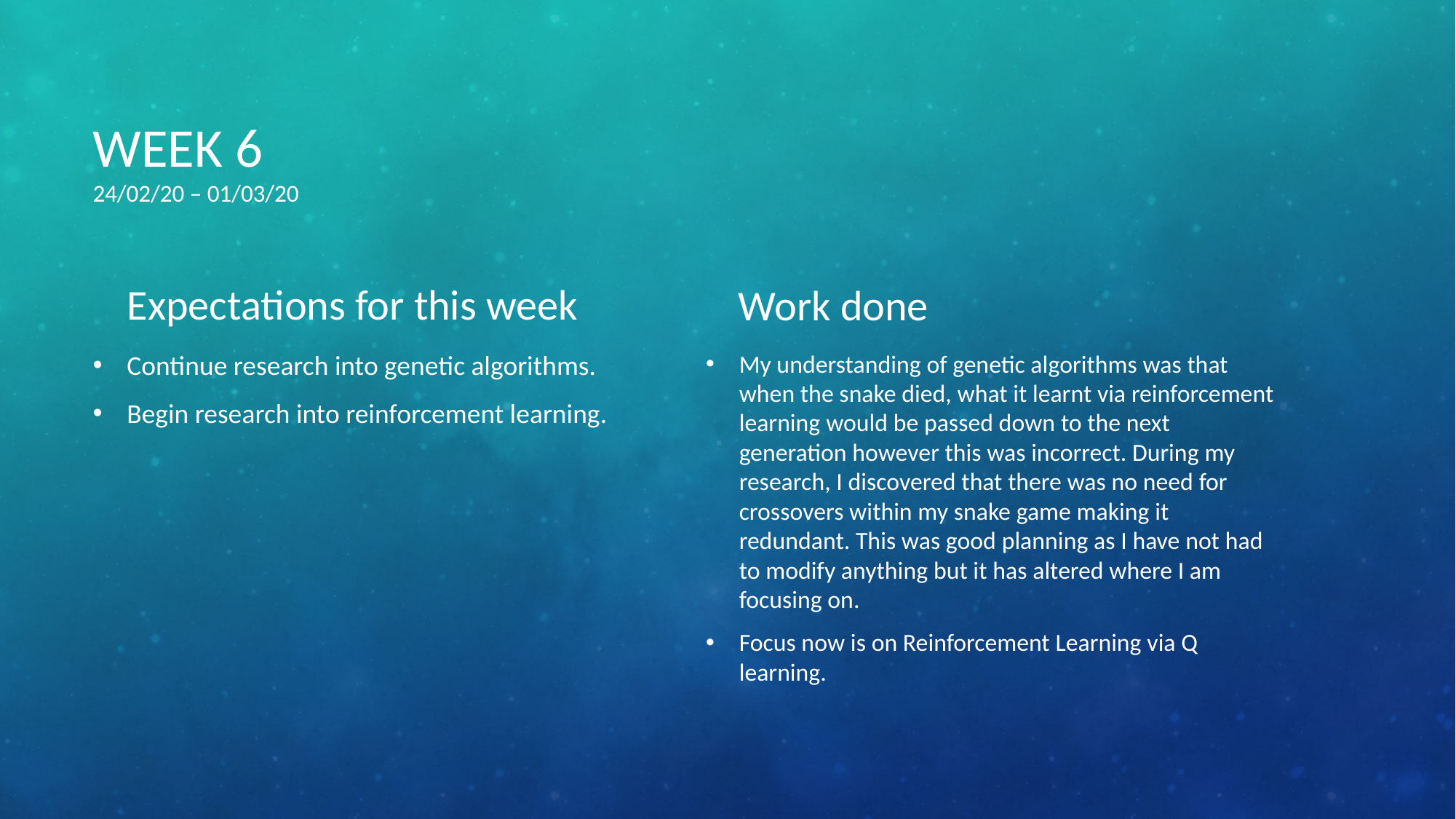

# Week 6 24/02/20 – 01/03/20
Expectations for this week
Work done
Continue research into genetic algorithms.
Begin research into reinforcement learning.

My understanding of genetic algorithms was that when the snake died, what it learnt via reinforcement learning would be passed down to the next generation however this was incorrect. During my research, I discovered that there was no need for crossovers within my snake game making it redundant. This was good planning as I have not had to modify anything but it has altered where I am focusing on.
Focus now is on Reinforcement Learning via Q learning.